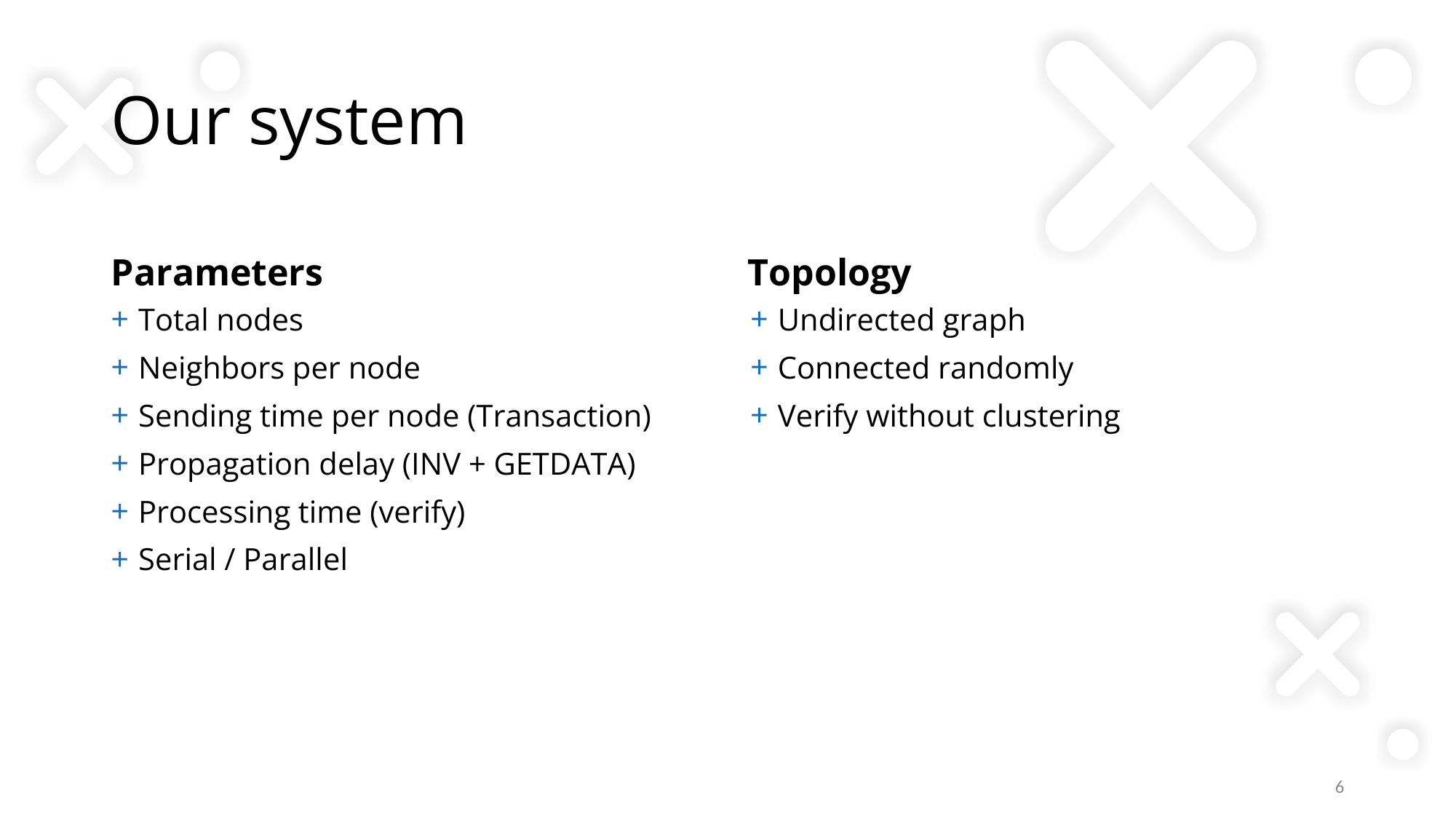

# Our system
Parameters
Topology
Total nodes
Neighbors per node
Sending time per node (Transaction)
Propagation delay (INV + GETDATA)
Processing time (verify)
Serial / Parallel
Undirected graph
Connected randomly
Verify without clustering
6